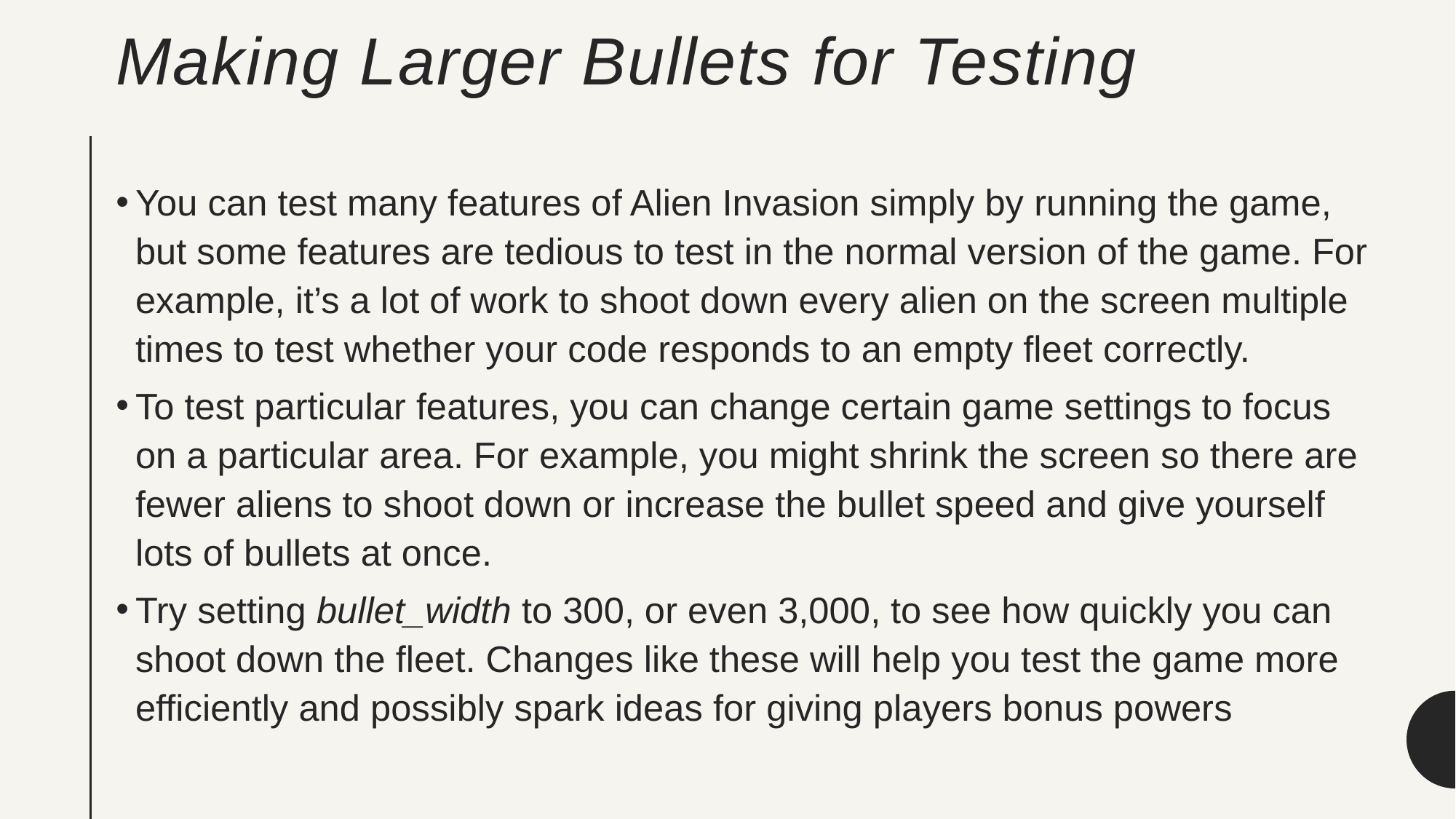

# Making Larger Bullets for Testing
You can test many features of Alien Invasion simply by running the game, but some features are tedious to test in the normal version of the game. For example, it’s a lot of work to shoot down every alien on the screen multiple times to test whether your code responds to an empty fleet correctly.
To test particular features, you can change certain game settings to focus on a particular area. For example, you might shrink the screen so there are fewer aliens to shoot down or increase the bullet speed and give yourself lots of bullets at once.
Try setting bullet_width to 300, or even 3,000, to see how quickly you can shoot down the fleet. Changes like these will help you test the game more efficiently and possibly spark ideas for giving players bonus powers